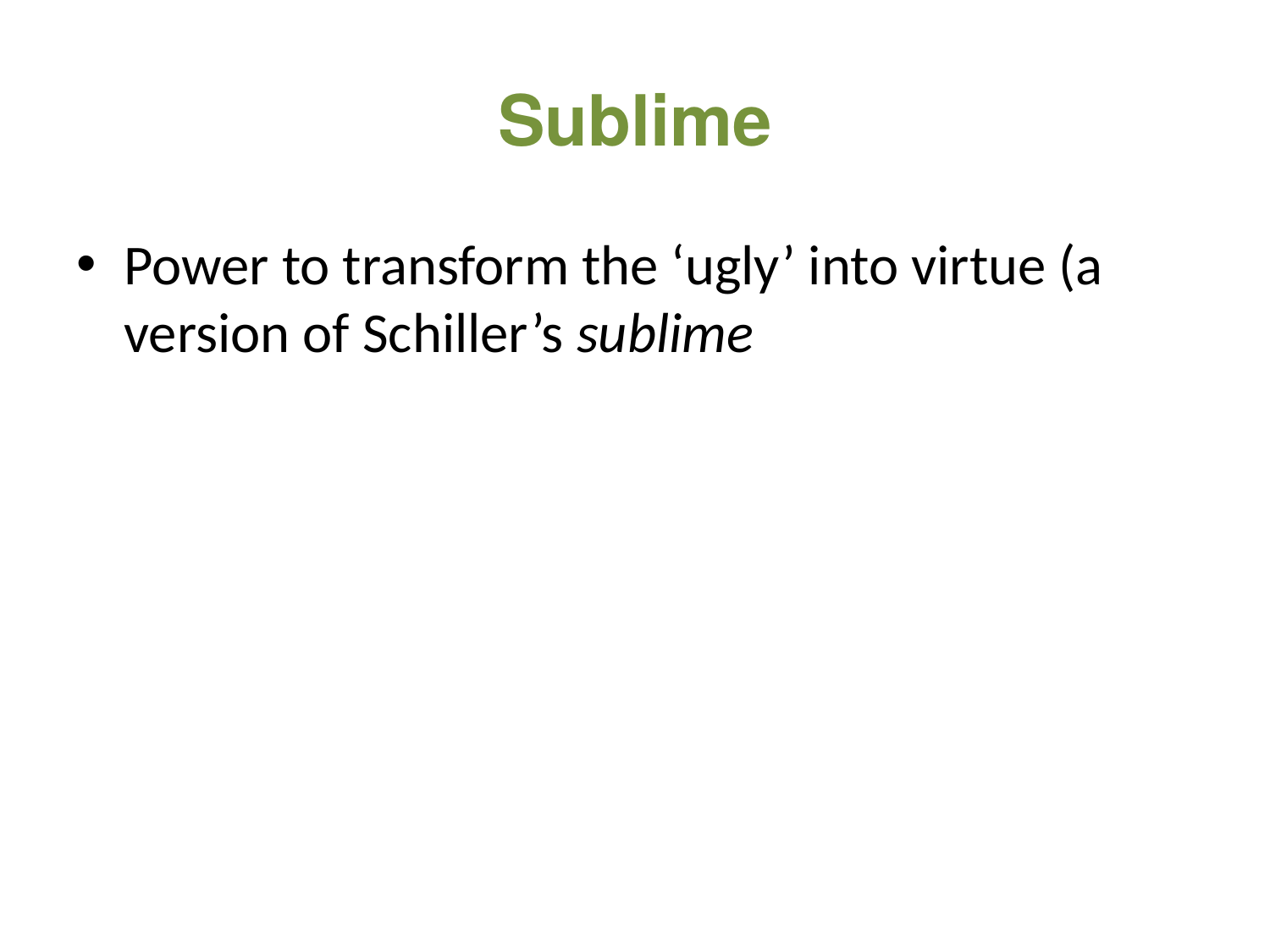

# Sublime
Power to transform the ‘ugly’ into virtue (a version of Schiller’s sublime